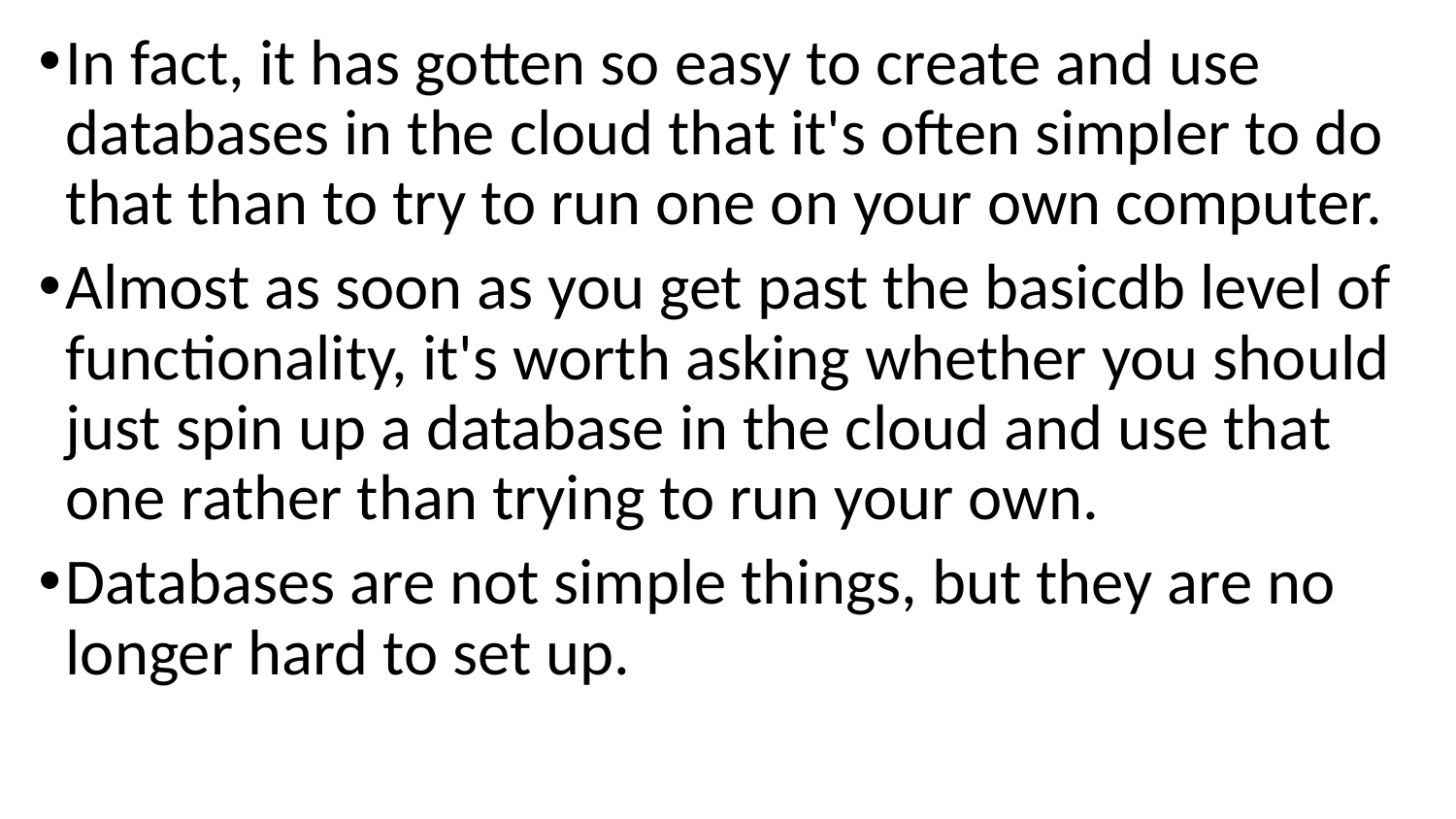

In fact, it has gotten so easy to create and use databases in the cloud that it's often simpler to do that than to try to run one on your own computer.
Almost as soon as you get past the basicdb level of functionality, it's worth asking whether you should just spin up a database in the cloud and use that one rather than trying to run your own.
Databases are not simple things, but they are no longer hard to set up.